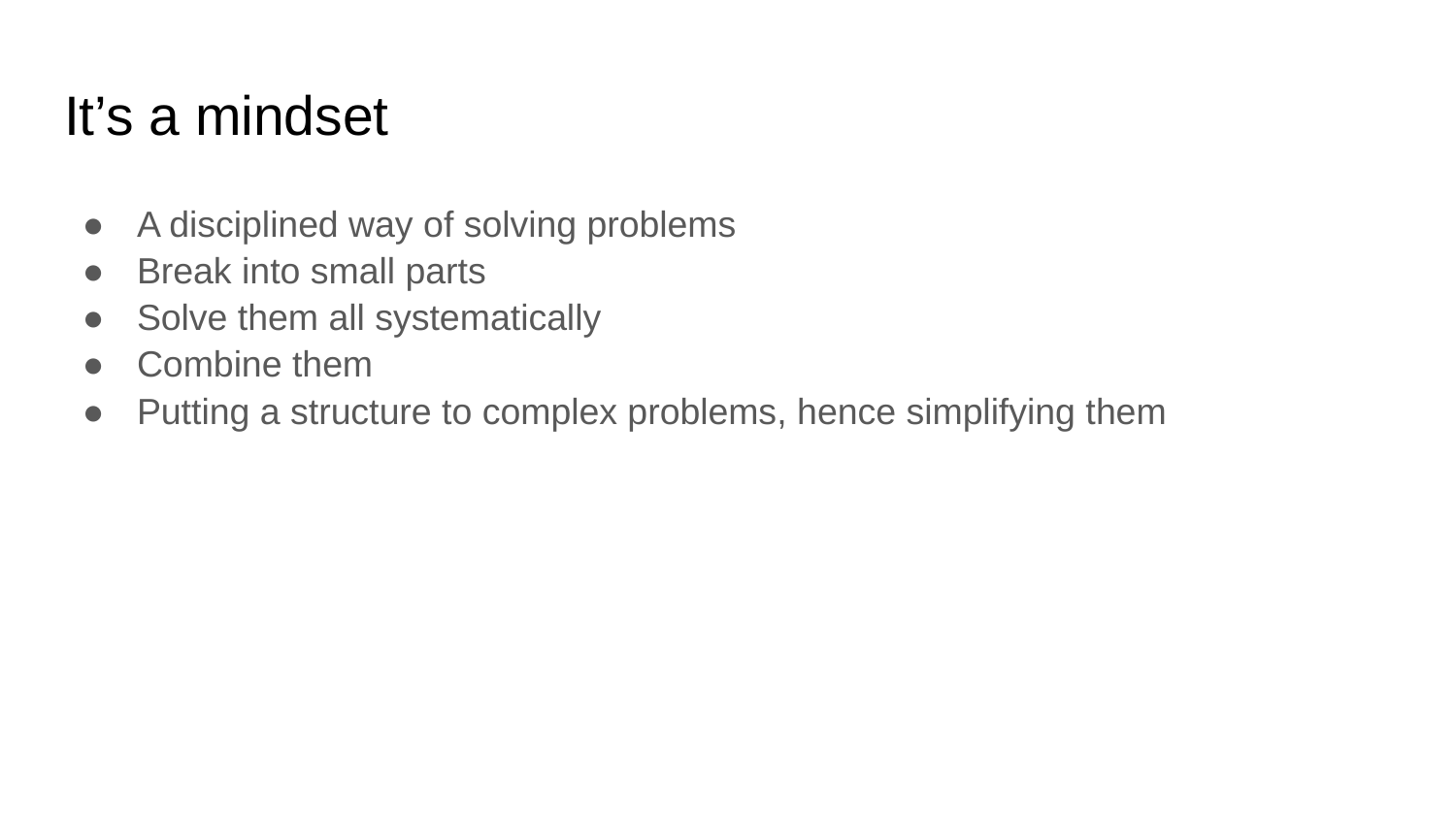

# It’s a mindset
A disciplined way of solving problems
Break into small parts
Solve them all systematically
Combine them
Putting a structure to complex problems, hence simplifying them